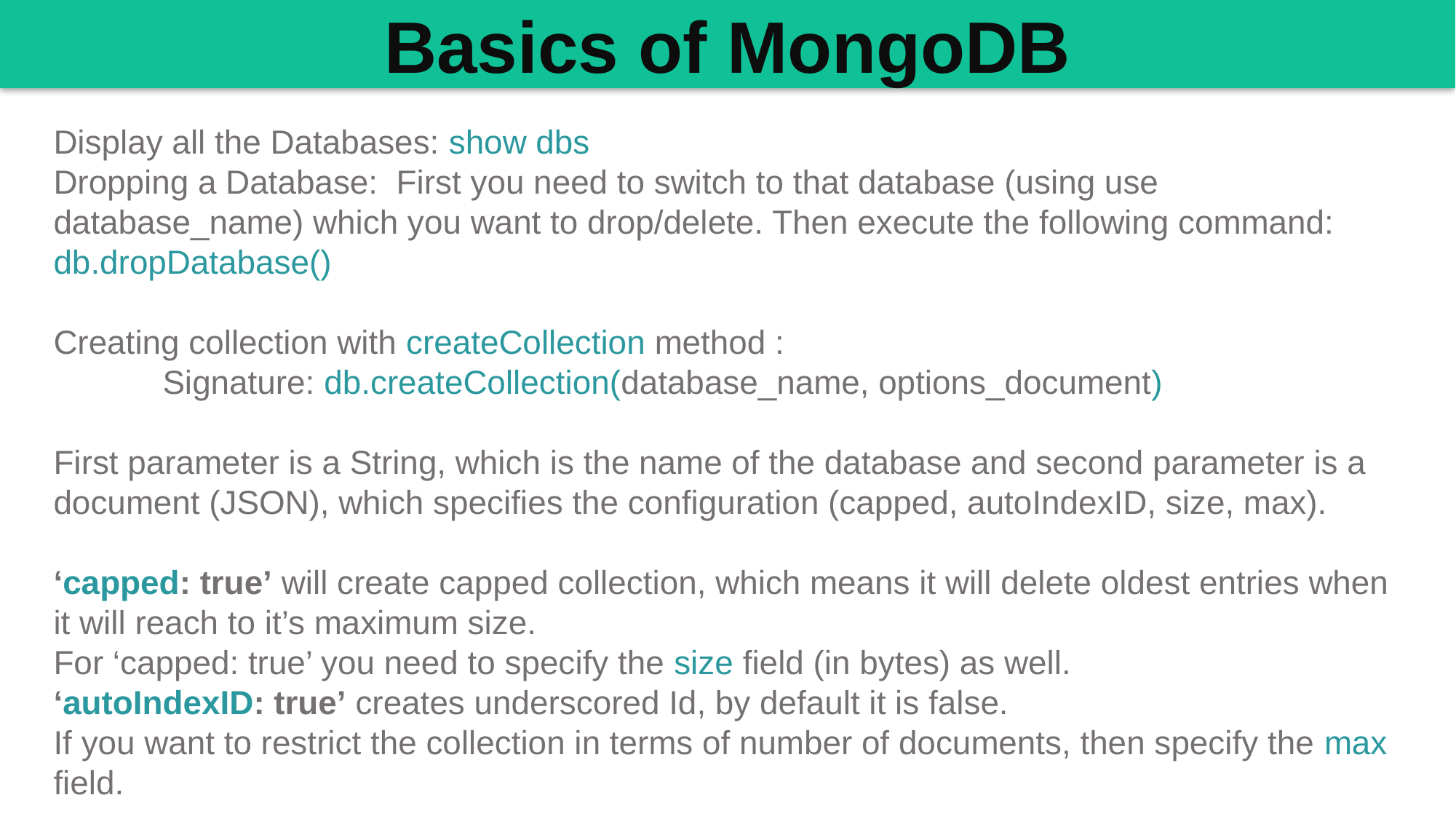

Basics of MongoDB
Display all the Databases: show dbs
Dropping a Database:  First you need to switch to that database (using use database_name) which you want to drop/delete. Then execute the following command: db.dropDatabase()

Creating collection with createCollection method :
	Signature: db.createCollection(database_name, options_document)

First parameter is a String, which is the name of the database and second parameter is a document (JSON), which specifies the configuration (capped, autoIndexID, size, max).

‘capped: true’ will create capped collection, which means it will delete oldest entries when it will reach to it’s maximum size.
For ‘capped: true’ you need to specify the size field (in bytes) as well.
‘autoIndexID: true’ creates underscored Id, by default it is false.
If you want to restrict the collection in terms of number of documents, then specify the max field.